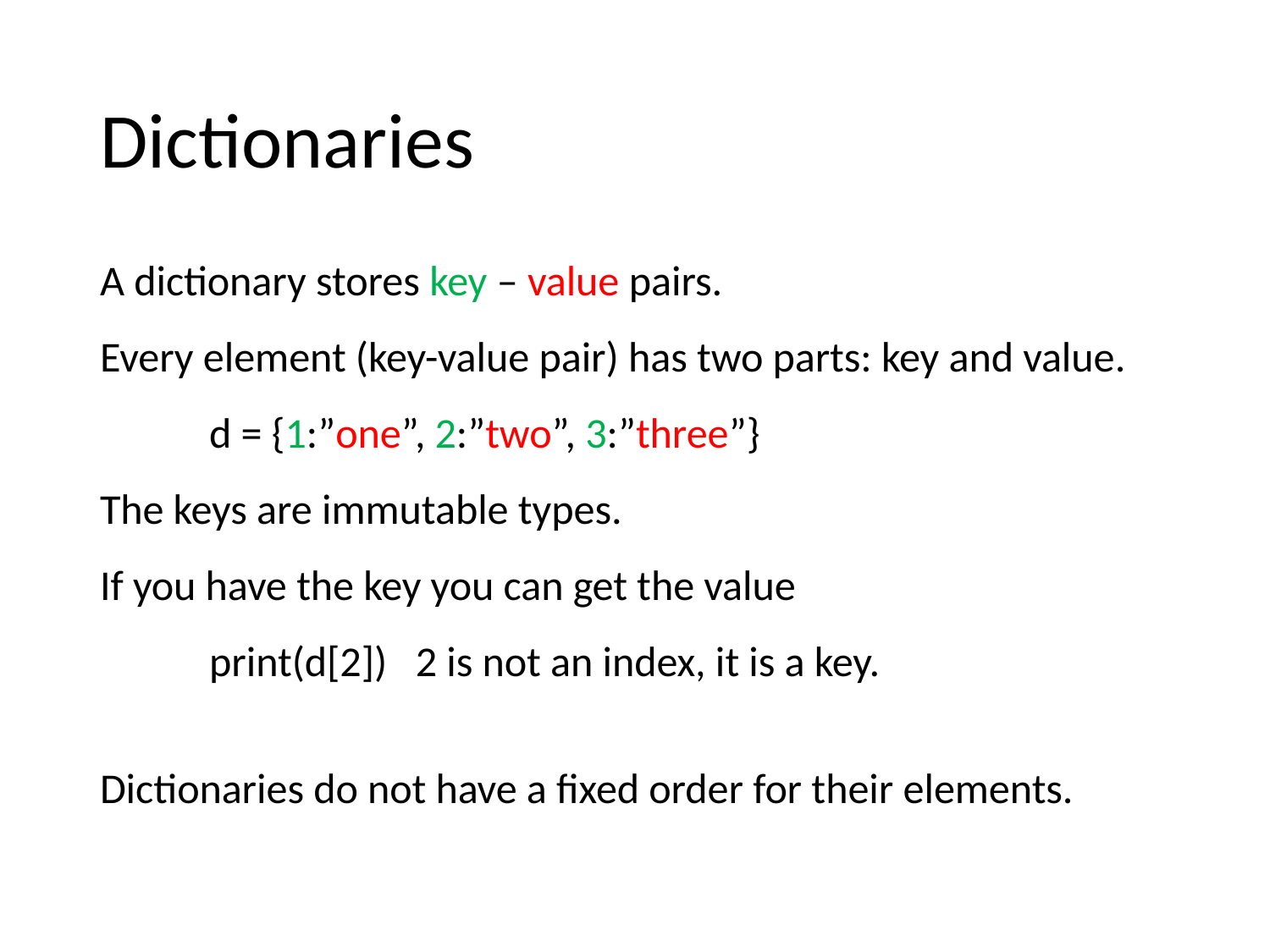

# Dictionaries
A dictionary stores key – value pairs.
Every element (key-value pair) has two parts: key and value.
	d = {1:”one”, 2:”two”, 3:”three”}
The keys are immutable types.
If you have the key you can get the value
	print(d[2])   2 is not an index, it is a key.

Dictionaries do not have a fixed order for their elements.